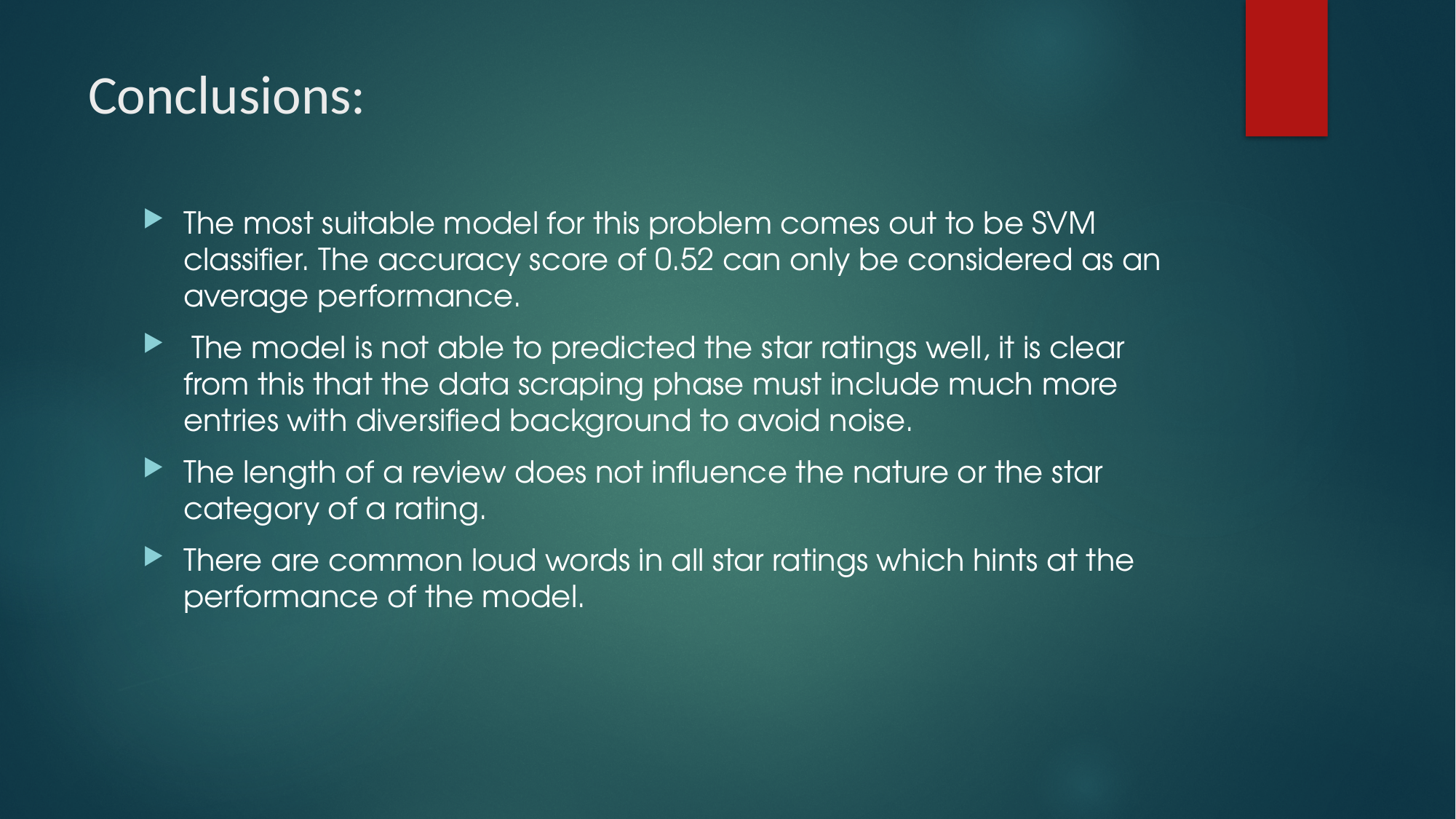

# Conclusions:
The most suitable model for this problem comes out to be SVM classifier. The accuracy score of 0.52 can only be considered as an average performance.
 The model is not able to predicted the star ratings well, it is clear from this that the data scraping phase must include much more entries with diversified background to avoid noise.
The length of a review does not influence the nature or the star category of a rating.
There are common loud words in all star ratings which hints at the performance of the model.